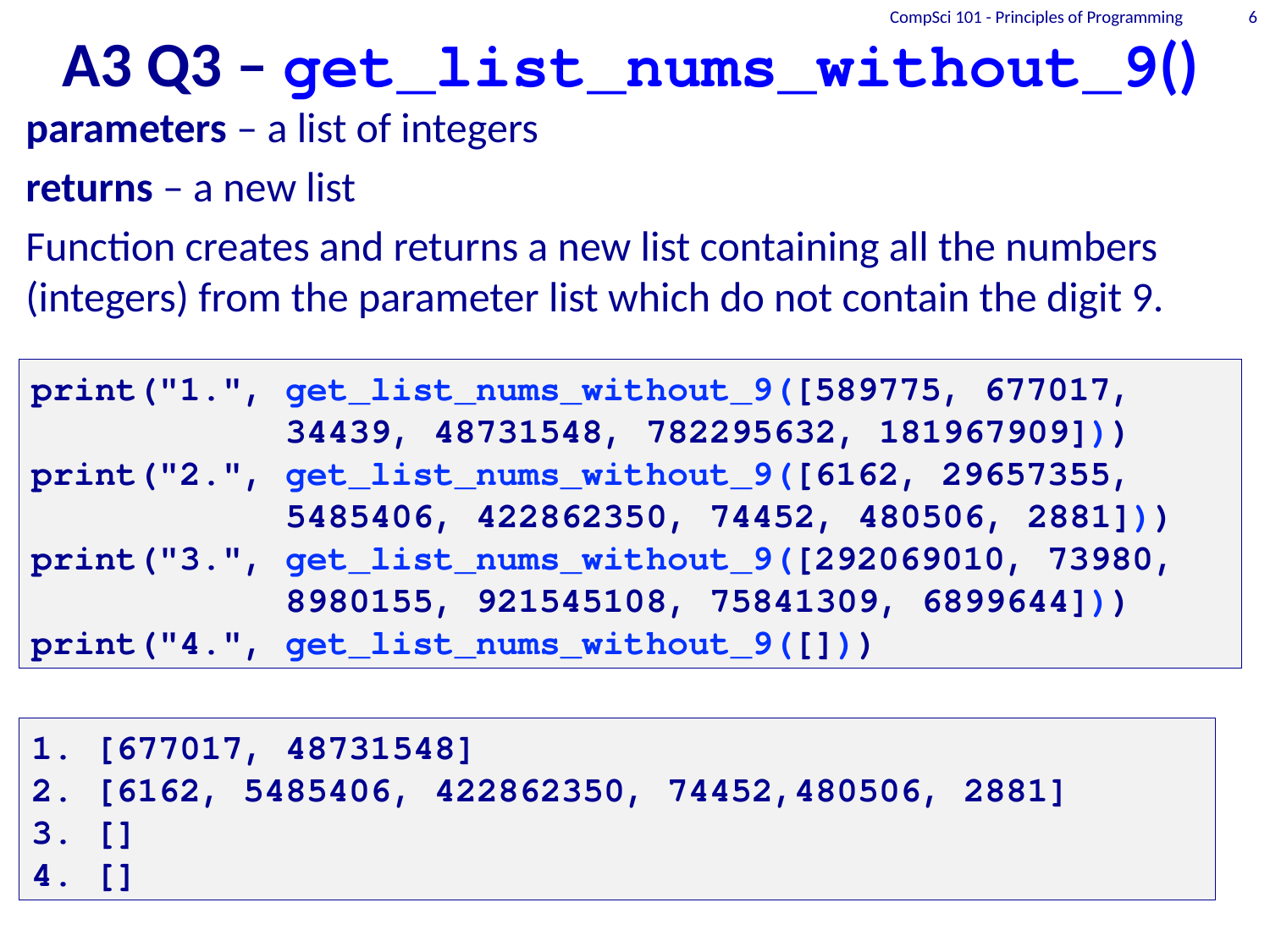

# A3 Q3 – get_list_nums_without_9()
CompSci 101 - Principles of Programming
6
parameters – a list of integers
returns – a new list
Function creates and returns a new list containing all the numbers (integers) from the parameter list which do not contain the digit 9.
print("1.", get_list_nums_without_9([589775, 677017,
		34439, 48731548, 782295632, 181967909]))
print("2.", get_list_nums_without_9([6162, 29657355,
		5485406, 422862350, 74452, 480506, 2881]))
print("3.", get_list_nums_without_9([292069010, 73980,
		8980155, 921545108, 75841309, 6899644]))
print("4.", get_list_nums_without_9([]))
1. [677017, 48731548]
2. [6162, 5485406, 422862350, 74452,480506, 2881]
3. []
4. []